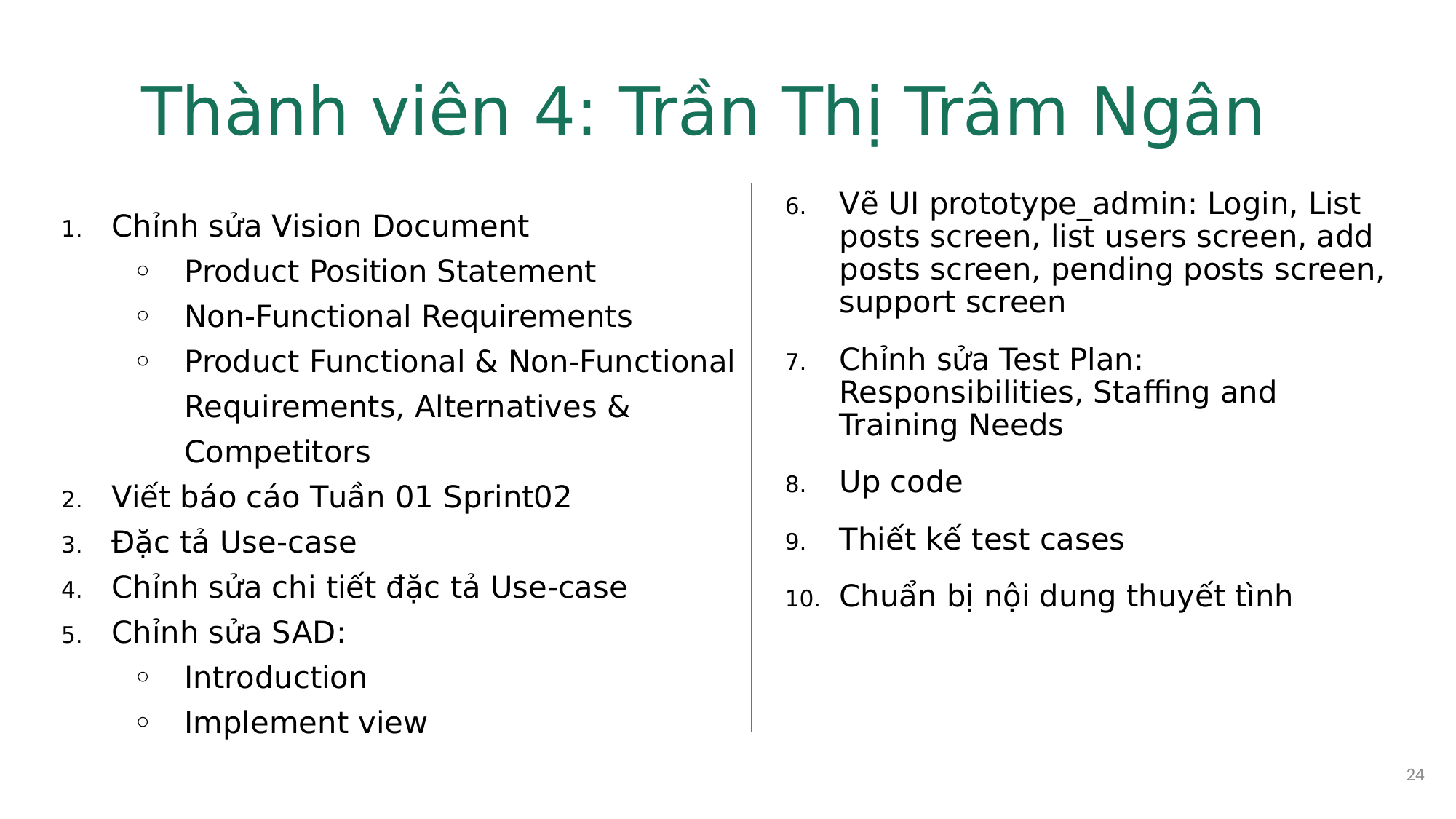

# Thành viên 4: Trần Thị Trâm Ngân

Vẽ UI prototype_admin: Login, List posts screen, list users screen, add posts screen, pending posts screen, support screen
Chỉnh sửa Test Plan: Responsibilities, Staffing and Training Needs
Up code
Thiết kế test cases
Chuẩn bị nội dung thuyết tình
Chỉnh sửa Vision Document
Product Position Statement
Non-Functional Requirements
Product Functional & Non-Functional Requirements, Alternatives & Competitors
Viết báo cáo Tuần 01 Sprint02
Đặc tả Use-case
Chỉnh sửa chi tiết đặc tả Use-case
Chỉnh sửa SAD:
Introduction
Implement view

24